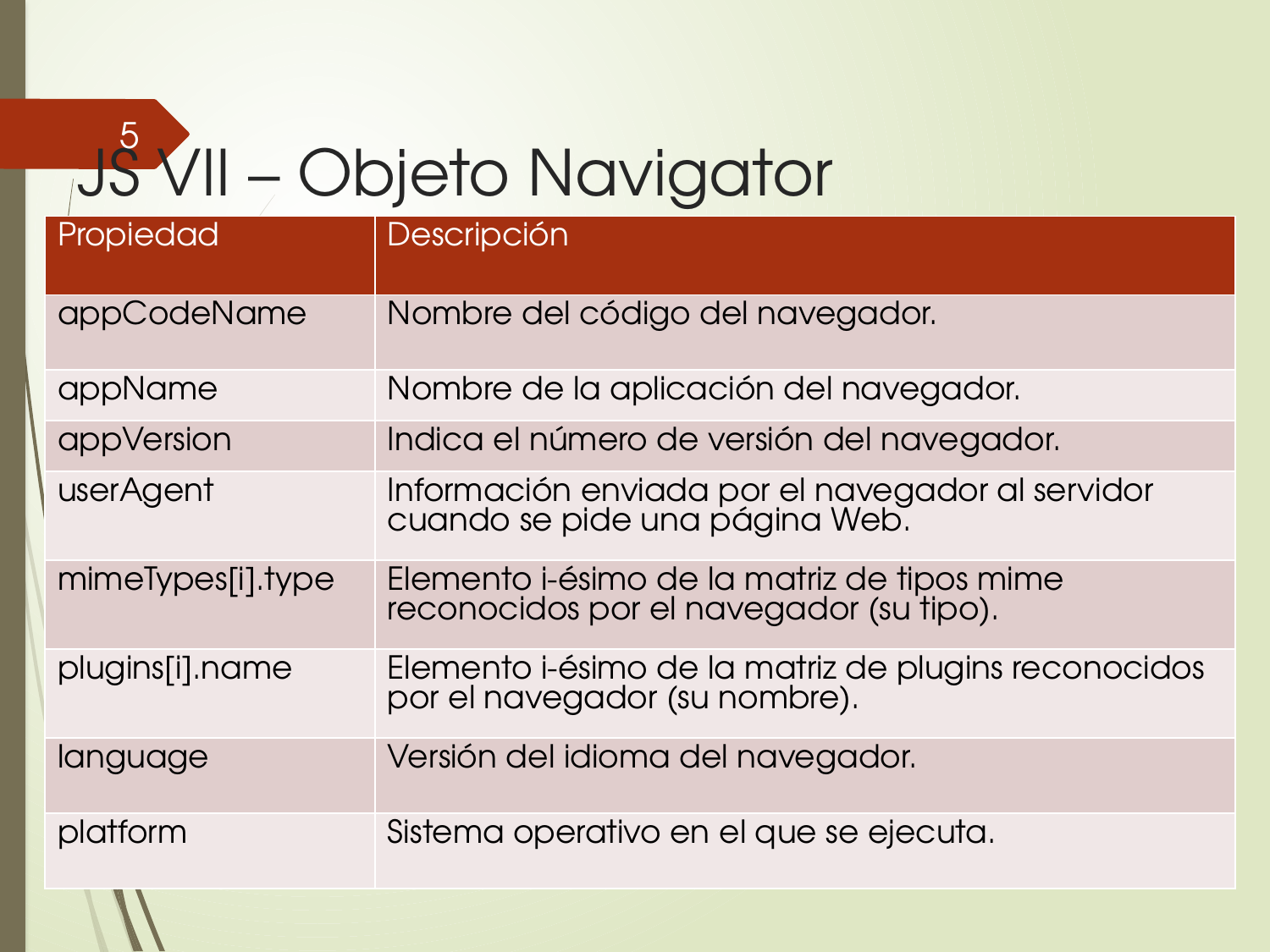

5
# JS VII – Objeto Navigator
| Propiedad | Descripción |
| --- | --- |
| appCodeName | Nombre del código del navegador. |
| appName | Nombre de la aplicación del navegador. |
| appVersion | Indica el número de versión del navegador. |
| userAgent | Información enviada por el navegador al servidor cuando se pide una página Web. |
| mimeTypes[i].type | Elemento i-ésimo de la matriz de tipos mime reconocidos por el navegador (su tipo). |
| plugins[i].name | Elemento i-ésimo de la matriz de plugins reconocidos por el navegador (su nombre). |
| language | Versión del idioma del navegador. |
| platform | Sistema operativo en el que se ejecuta. |
Desarrollo Web en Entorno Cliente -